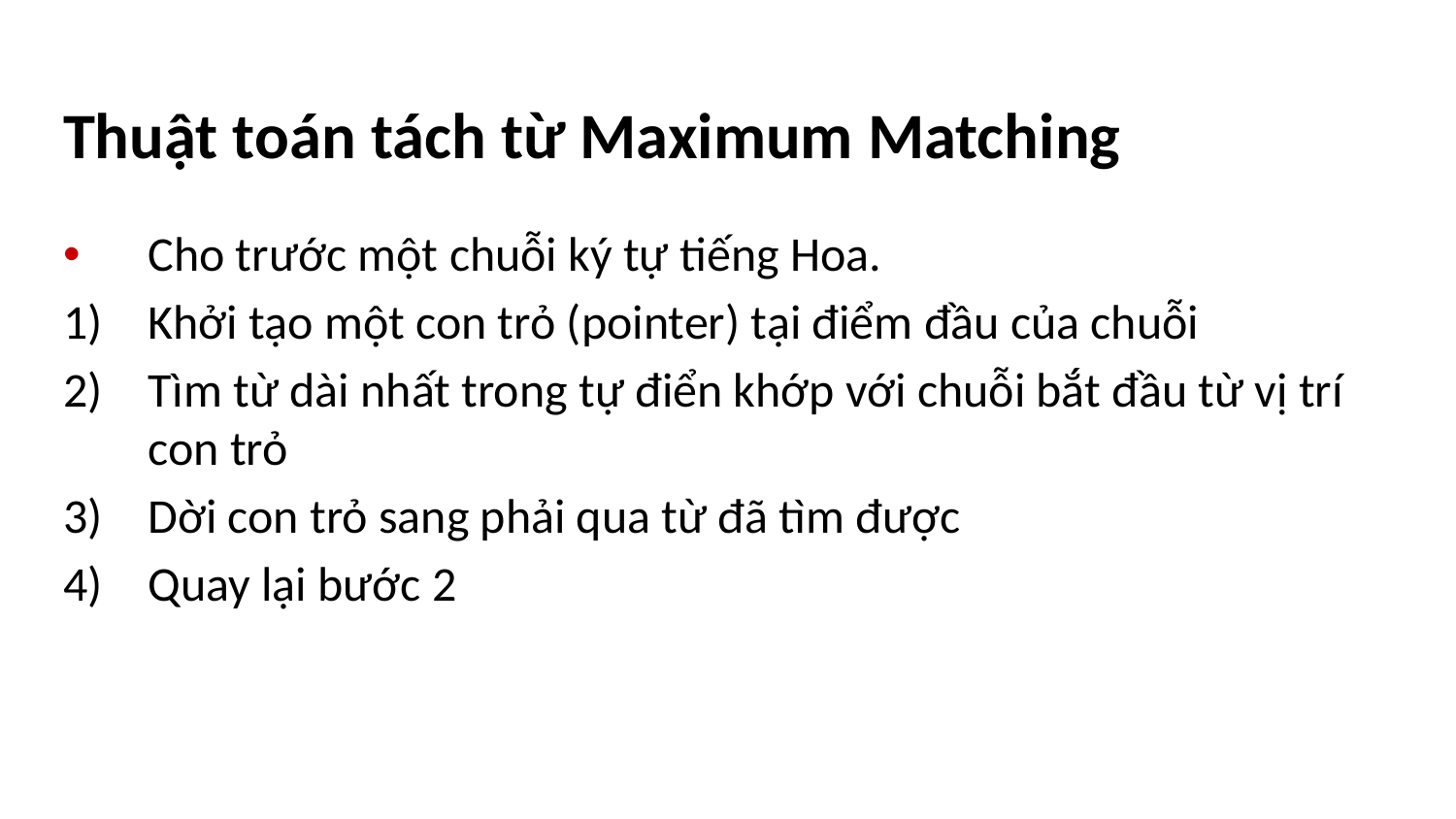

# Thuật toán tách từ Maximum Matching
Cho trước một chuỗi ký tự tiếng Hoa.
Khởi tạo một con trỏ (pointer) tại điểm đầu của chuỗi
Tìm từ dài nhất trong tự điển khớp với chuỗi bắt đầu từ vị trí con trỏ
Dời con trỏ sang phải qua từ đã tìm được
Quay lại bước 2